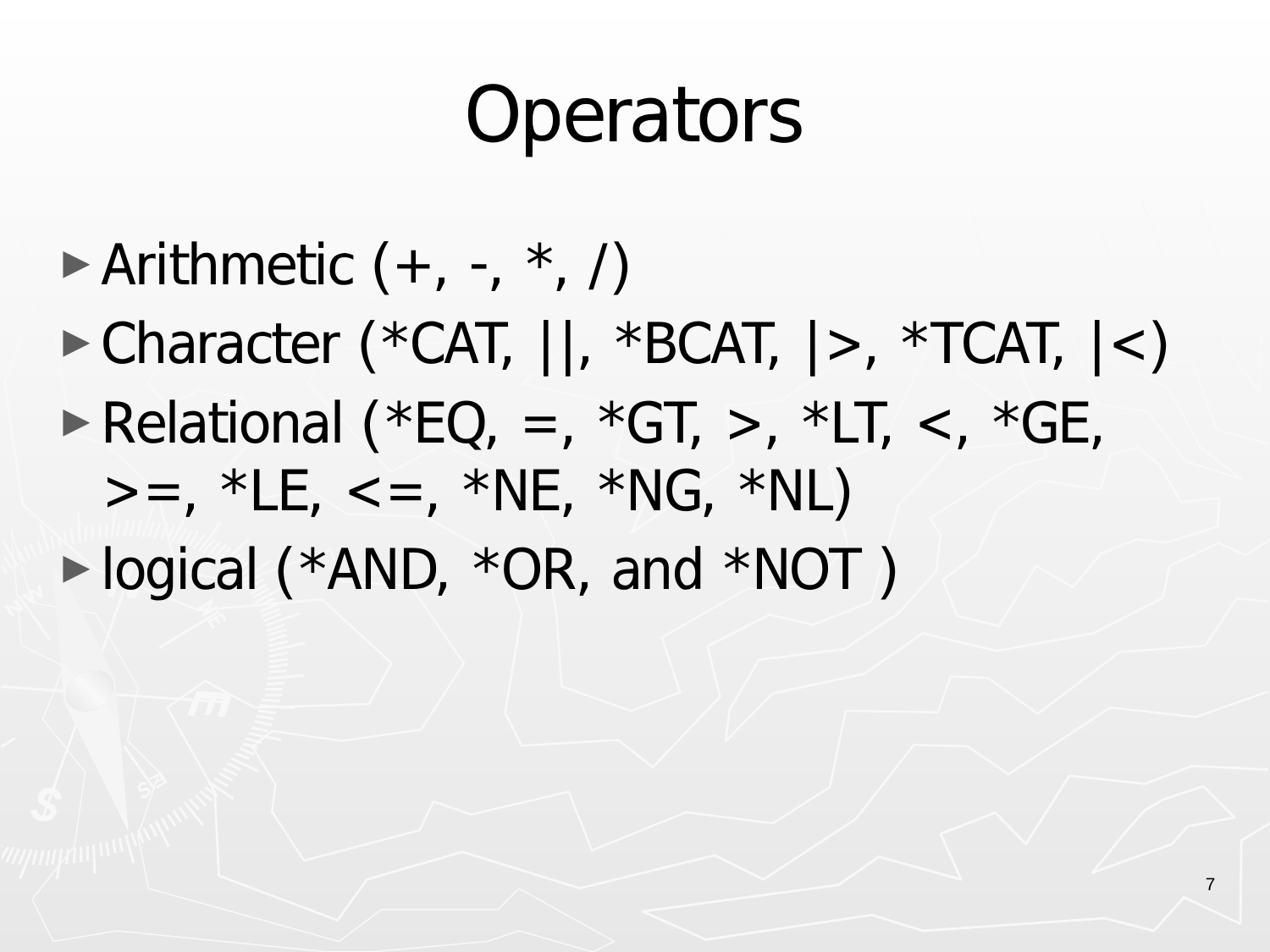

# Operators
Arithmetic (+, -, *, /)
Character (*CAT, ||, *BCAT, |>, *TCAT, |<)
Relational (*EQ, =, *GT, >, *LT, <, *GE, >=, *LE, <=, *NE, *NG, *NL)
logical (*AND, *OR, and *NOT )

7